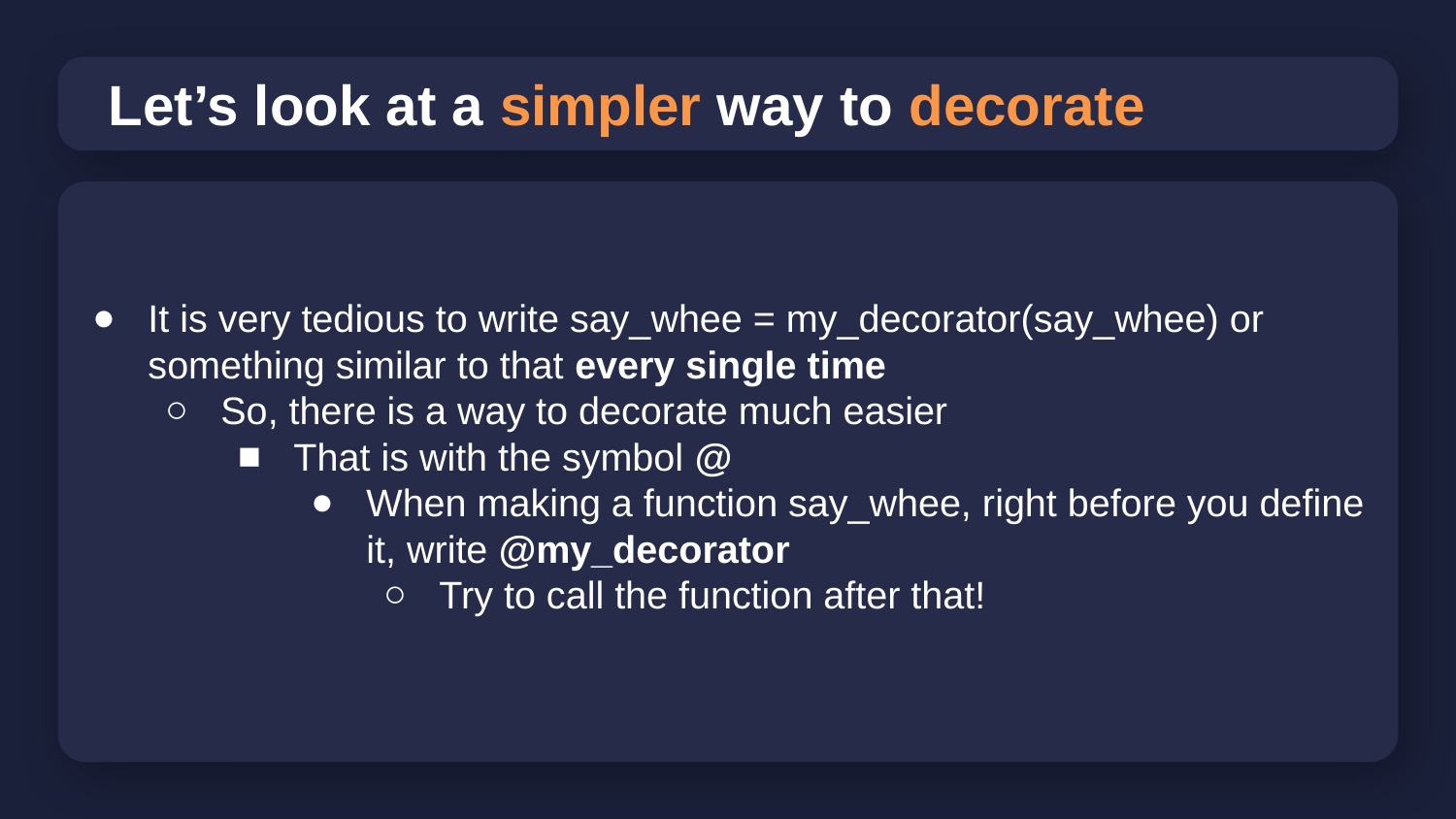

# Let’s look at a simpler way to decorate
It is very tedious to write say_whee = my_decorator(say_whee) or something similar to that every single time
So, there is a way to decorate much easier
That is with the symbol @
When making a function say_whee, right before you define it, write @my_decorator
Try to call the function after that!